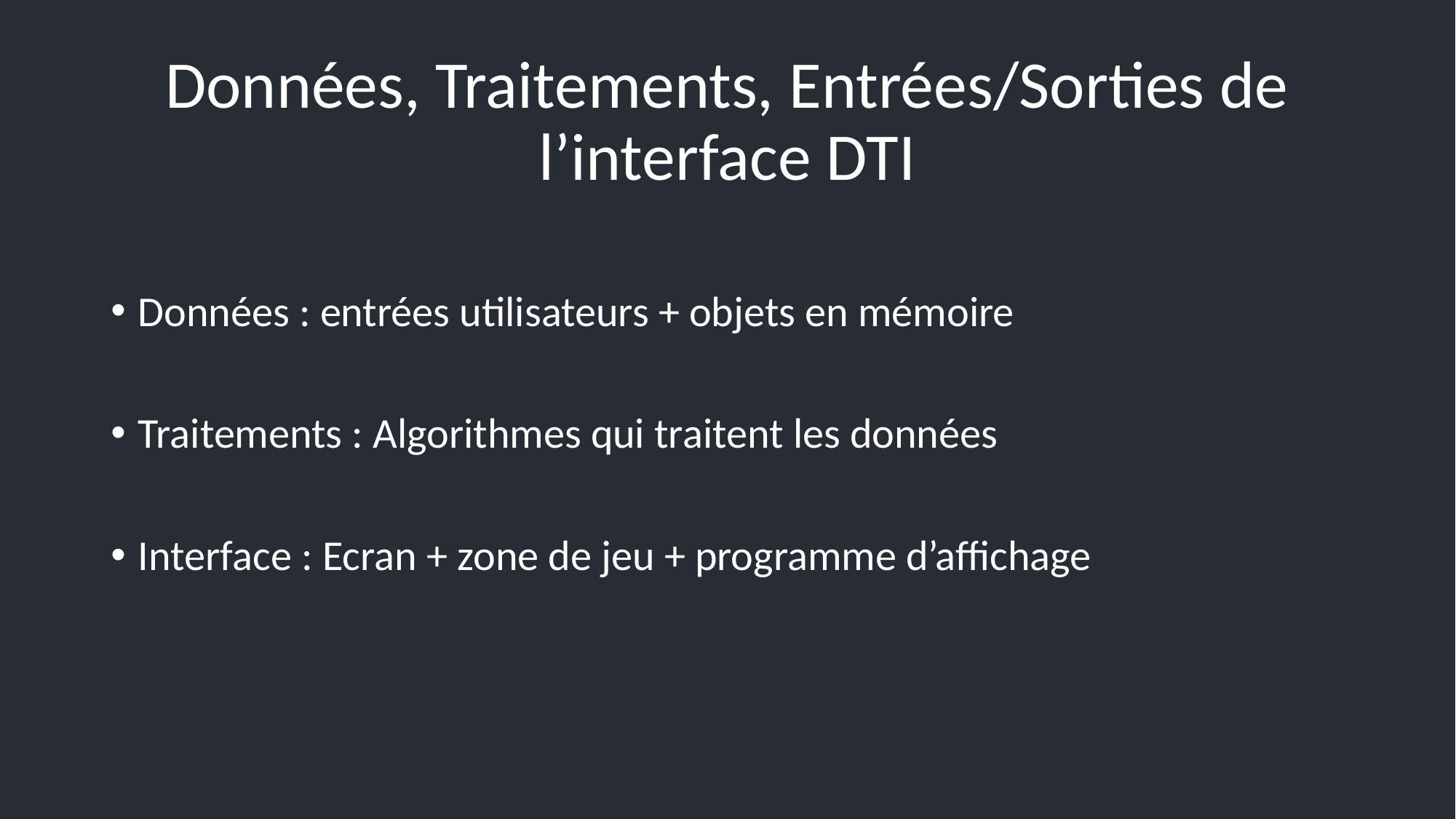

# Données, Traitements, Entrées/Sorties de l’interface DTI

Données : entrées utilisateurs + objets en mémoire

Traitements : Algorithmes qui traitent les données

Interface : Ecran + zone de jeu + programme d’affichage